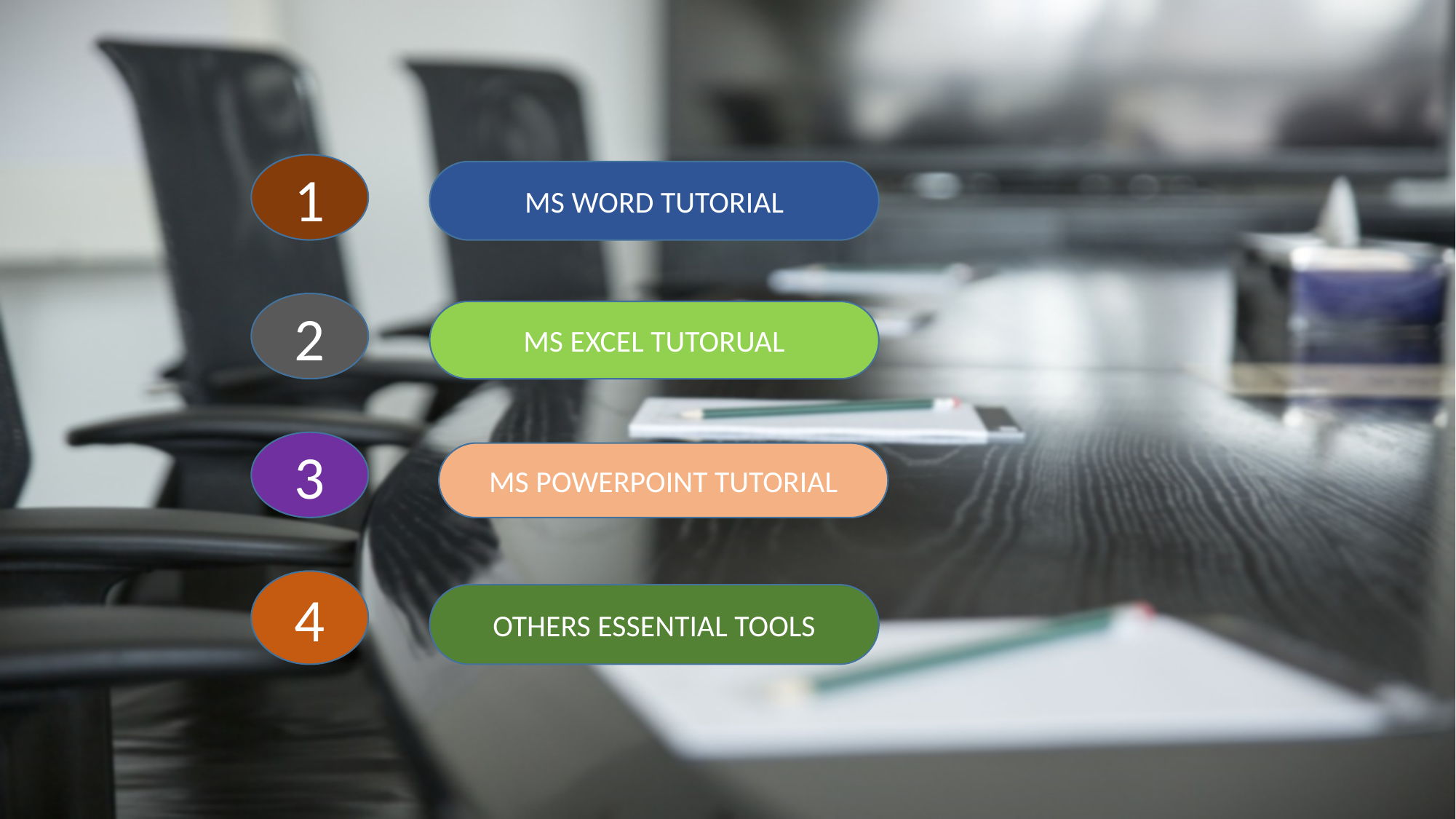

1
MS WORD TUTORIAL
2
MS EXCEL TUTORUAL
3
MS POWERPOINT TUTORIAL
4
OTHERS ESSENTIAL TOOLS